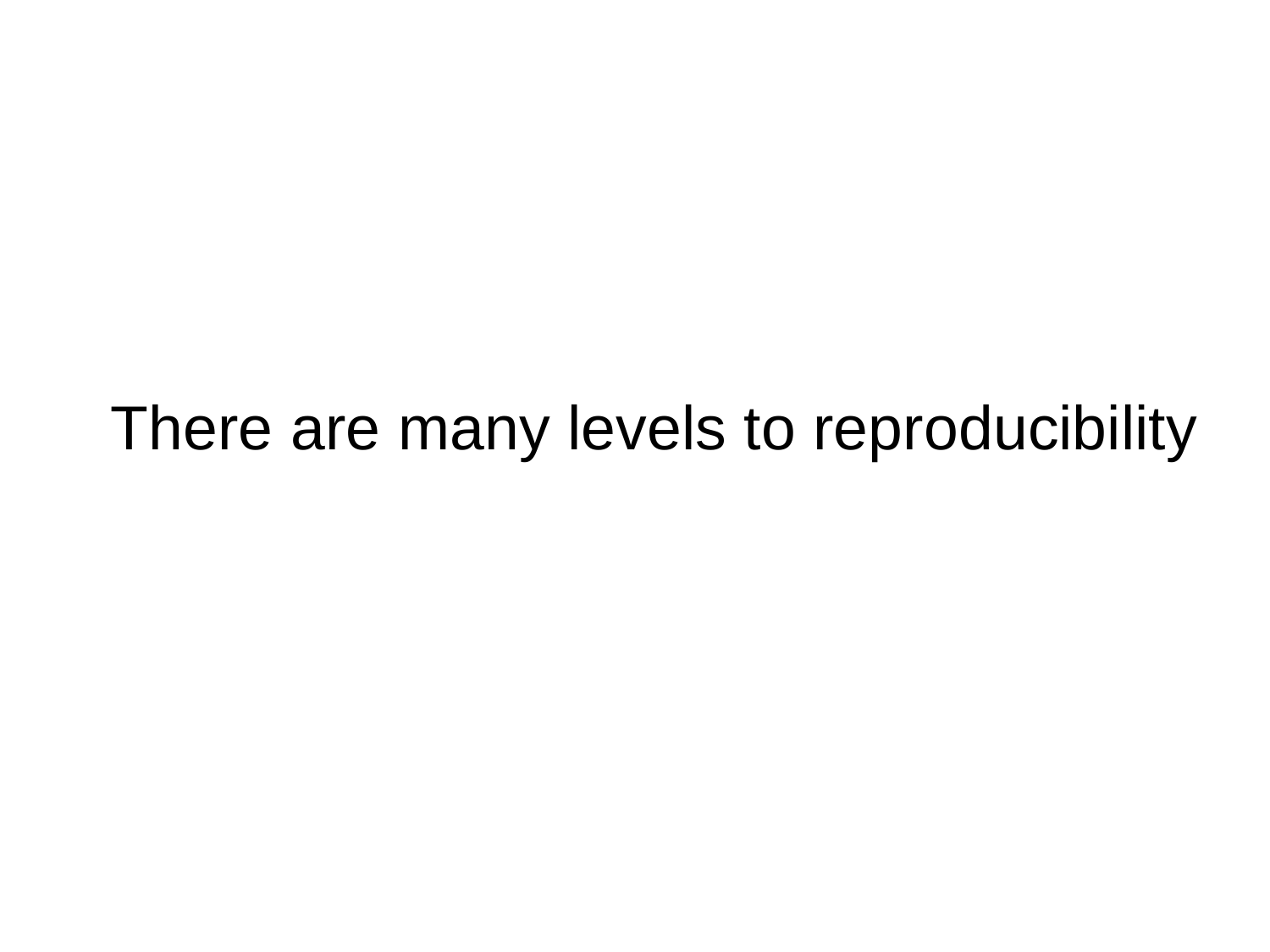

# There are many levels to reproducibility